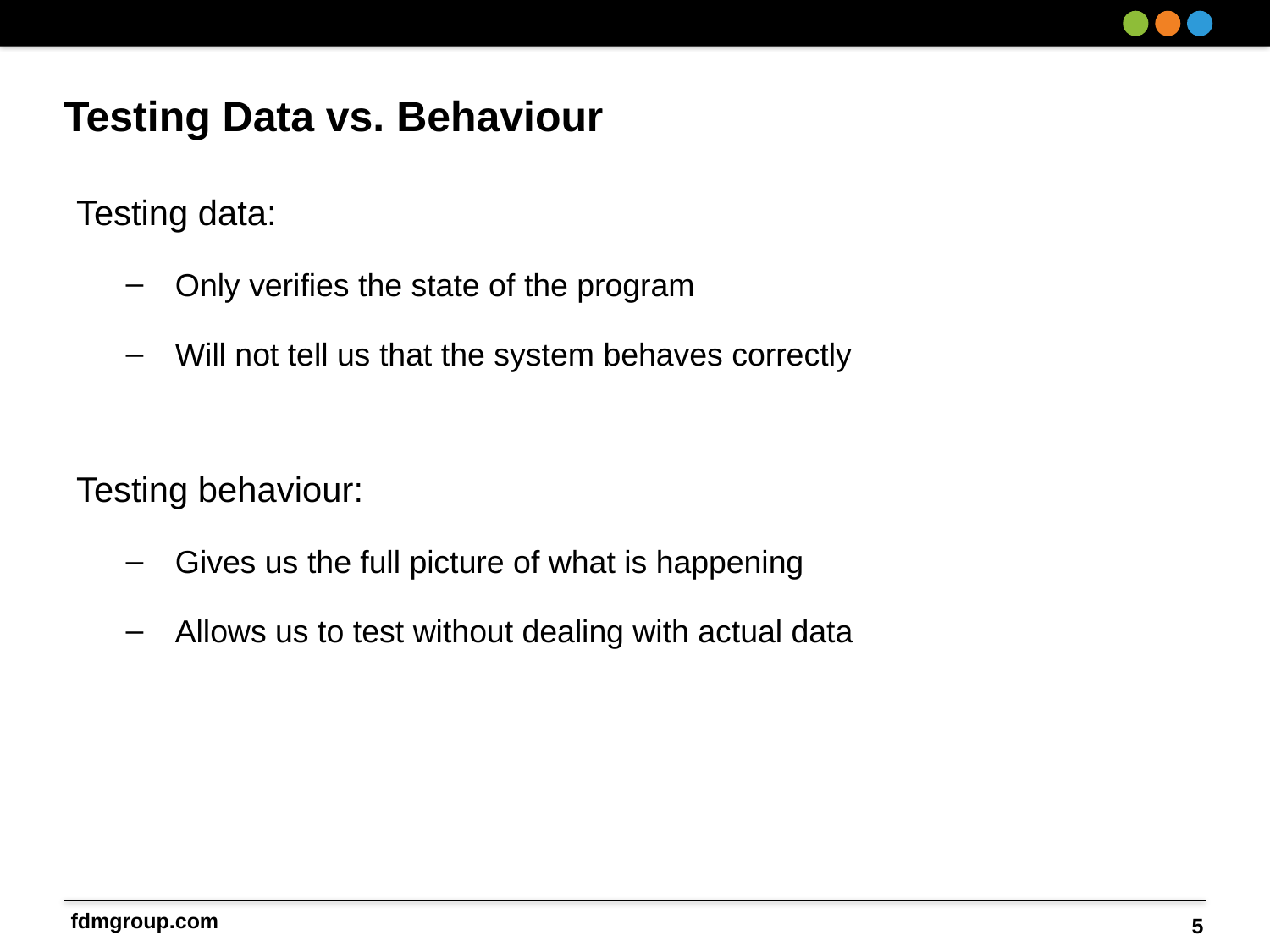

# Testing Data vs. Behaviour
Testing data:
Only verifies the state of the program
Will not tell us that the system behaves correctly

Testing behaviour:
Gives us the full picture of what is happening
Allows us to test without dealing with actual data
5